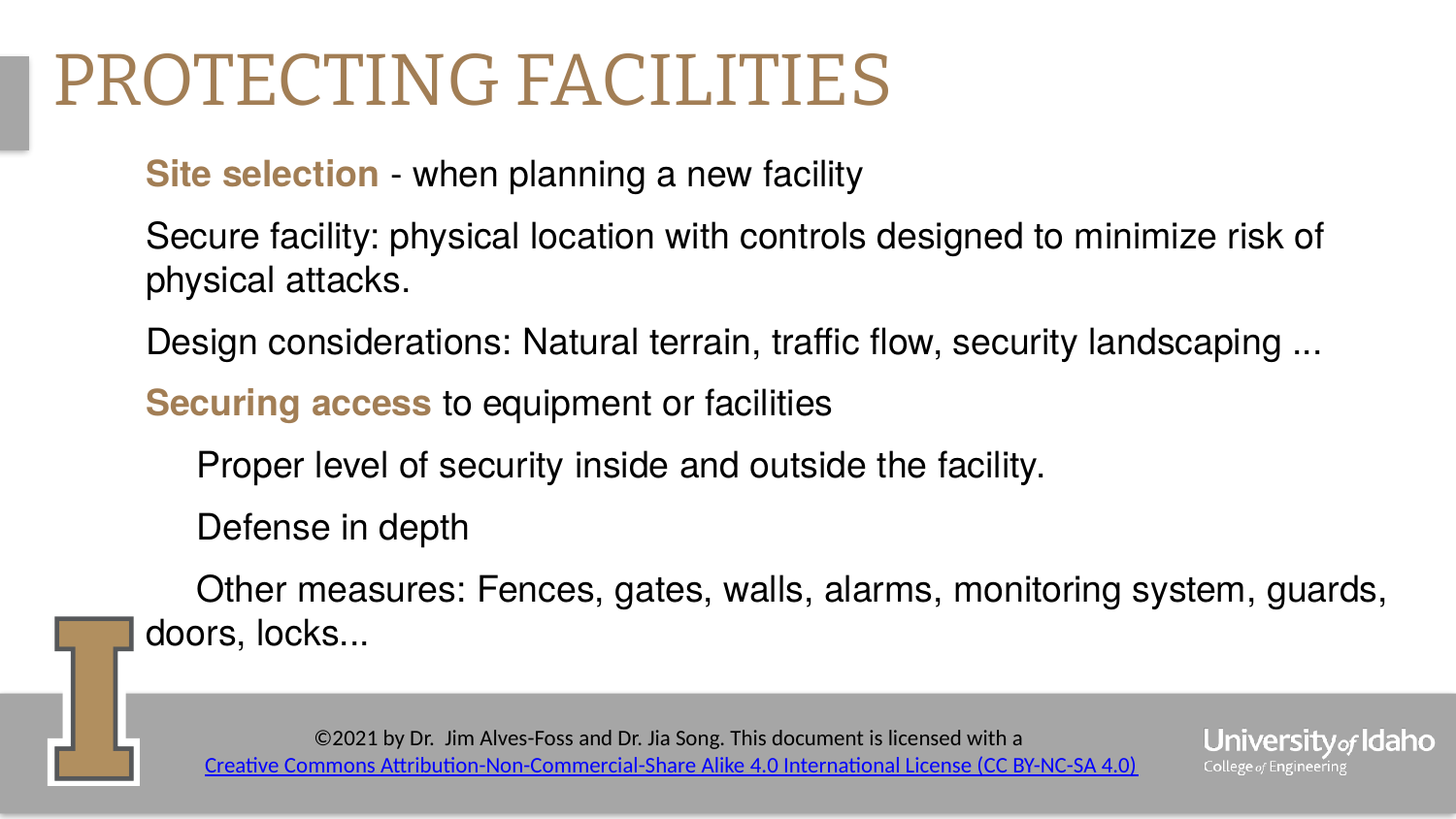

# Protecting facilities
Site selection - when planning a new facility
Secure facility: physical location with controls designed to minimize risk of physical attacks.
Design considerations: Natural terrain, traffic flow, security landscaping ...
Securing access to equipment or facilities
     Proper level of security inside and outside the facility.
     Defense in depth
     Other measures: Fences, gates, walls, alarms, monitoring system, guards, doors, locks...